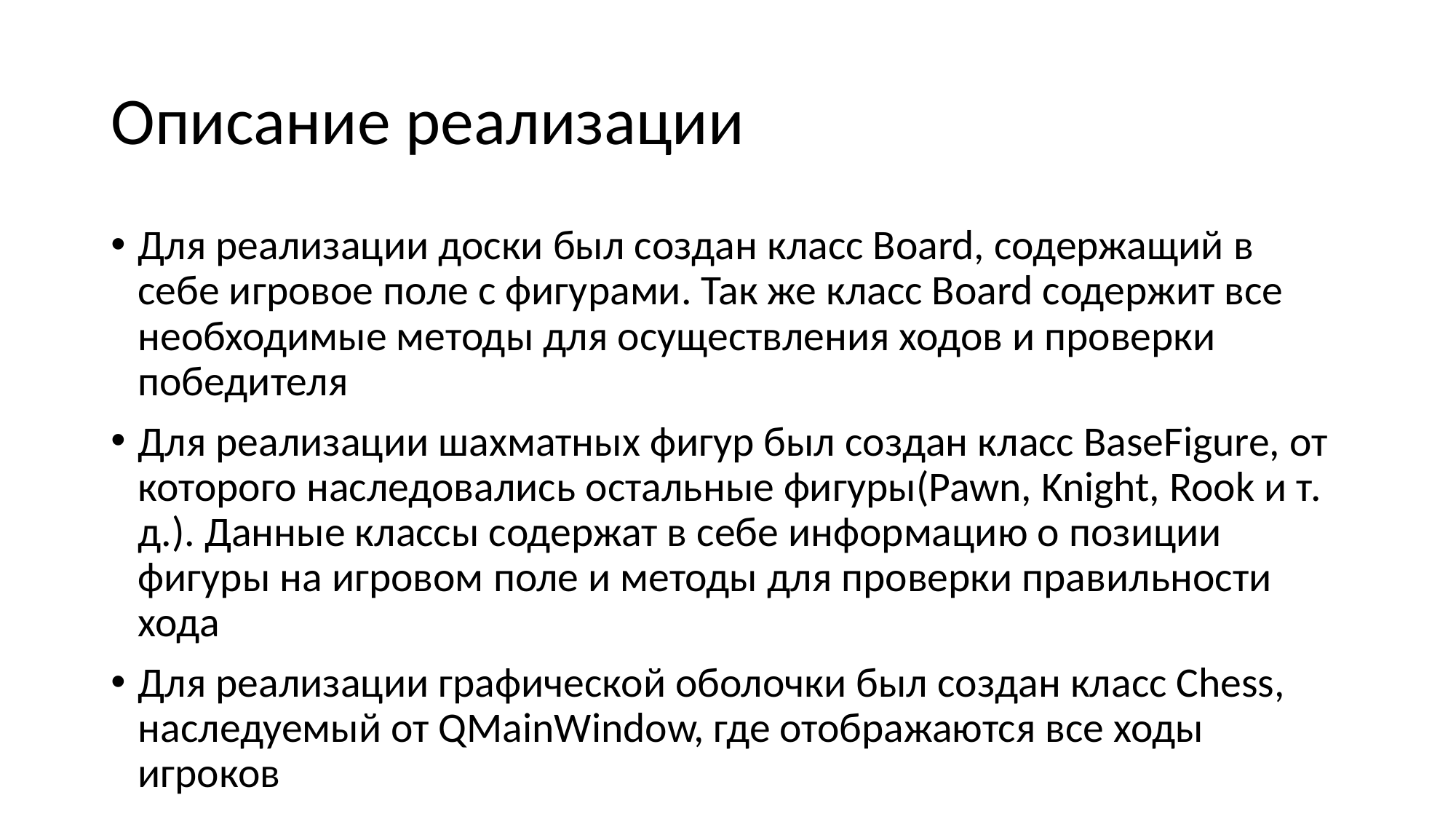

# Описание реализации
Для реализации доски был создан класс Board, содержащий в себе игровое поле с фигурами. Так же класс Board содержит все необходимые методы для осуществления ходов и проверки победителя
Для реализации шахматных фигур был создан класс BaseFigure, от которого наследовались остальные фигуры(Pawn, Knight, Rook и т. д.). Данные классы содержат в себе информацию о позиции фигуры на игровом поле и методы для проверки правильности хода
Для реализации графической оболочки был создан класс Chess, наследуемый от QMainWindow, где отображаются все ходы игроков